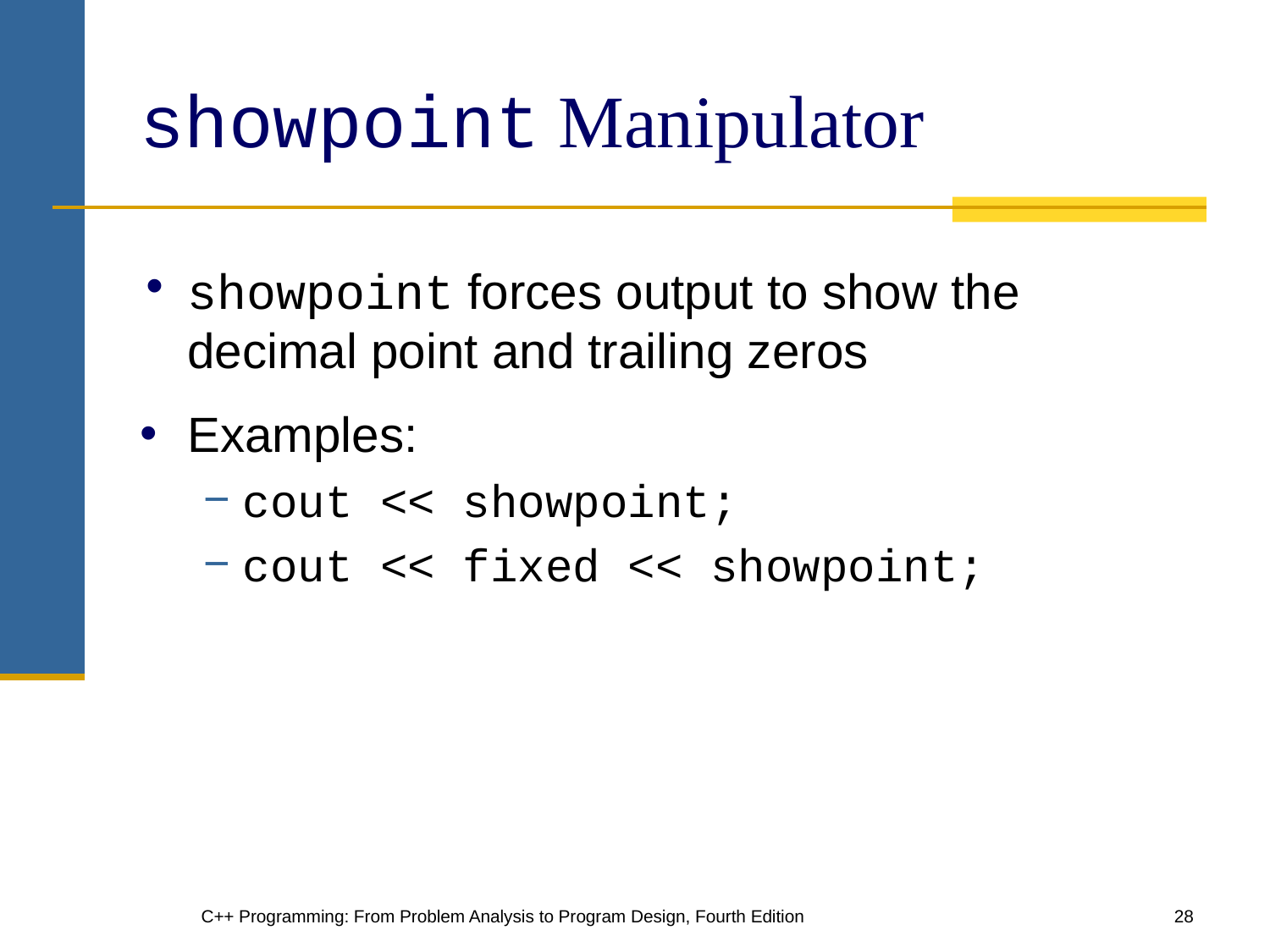

# showpoint Manipulator
showpoint forces output to show the decimal point and trailing zeros
Examples:
cout << showpoint;
cout << fixed << showpoint;

C++ Programming: From Problem Analysis to Program Design, Fourth Edition
28